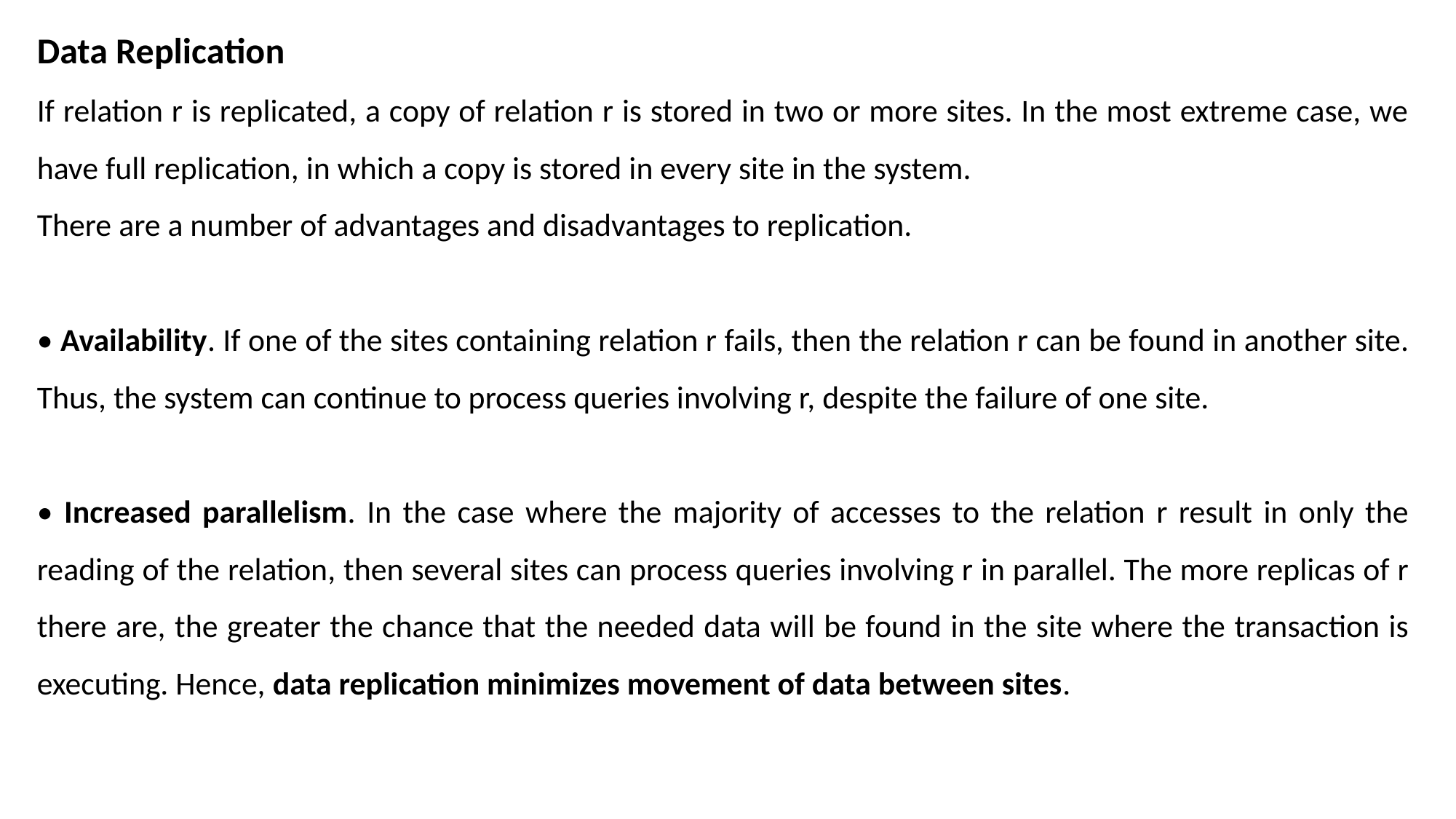

Data Replication
If relation r is replicated, a copy of relation r is stored in two or more sites. In the most extreme case, we have full replication, in which a copy is stored in every site in the system.
There are a number of advantages and disadvantages to replication.

• Availability. If one of the sites containing relation r fails, then the relation r can be found in another site. Thus, the system can continue to process queries involving r, despite the failure of one site.

• Increased parallelism. In the case where the majority of accesses to the relation r result in only the reading of the relation, then several sites can process queries involving r in parallel. The more replicas of r there are, the greater the chance that the needed data will be found in the site where the transaction is executing. Hence, data replication minimizes movement of data between sites.